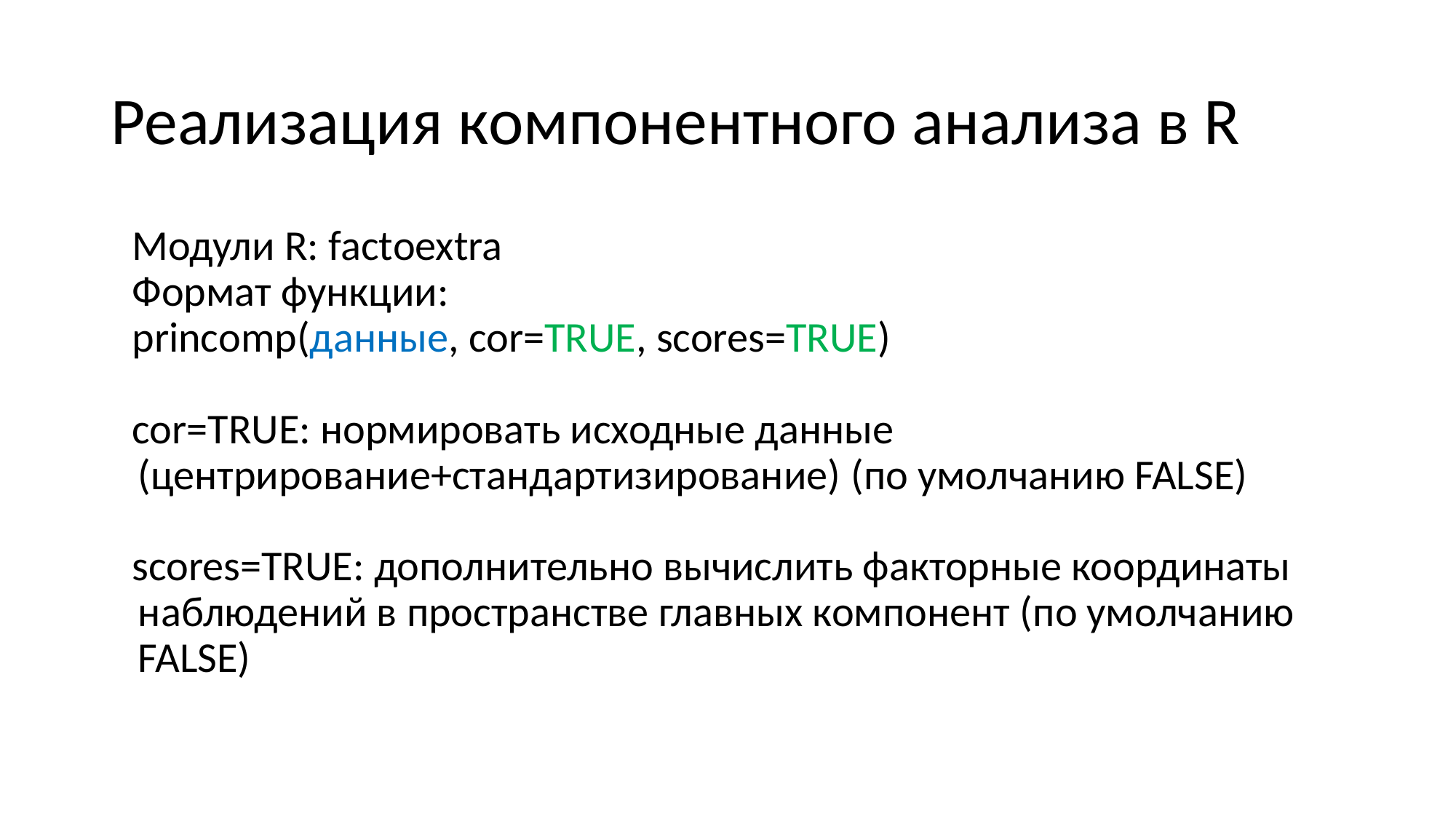

# Реализация компонентного анализа в R
Модули R: factoextra
Формат функции:
princomp(данные, cor=TRUE, scores=TRUE)

cor=TRUE: нормировать исходные данные (центрирование+стандартизирование) (по умолчанию FALSE)

scores=TRUE: дополнительно вычислить факторные координаты наблюдений в пространстве главных компонент (по умолчанию FALSE)